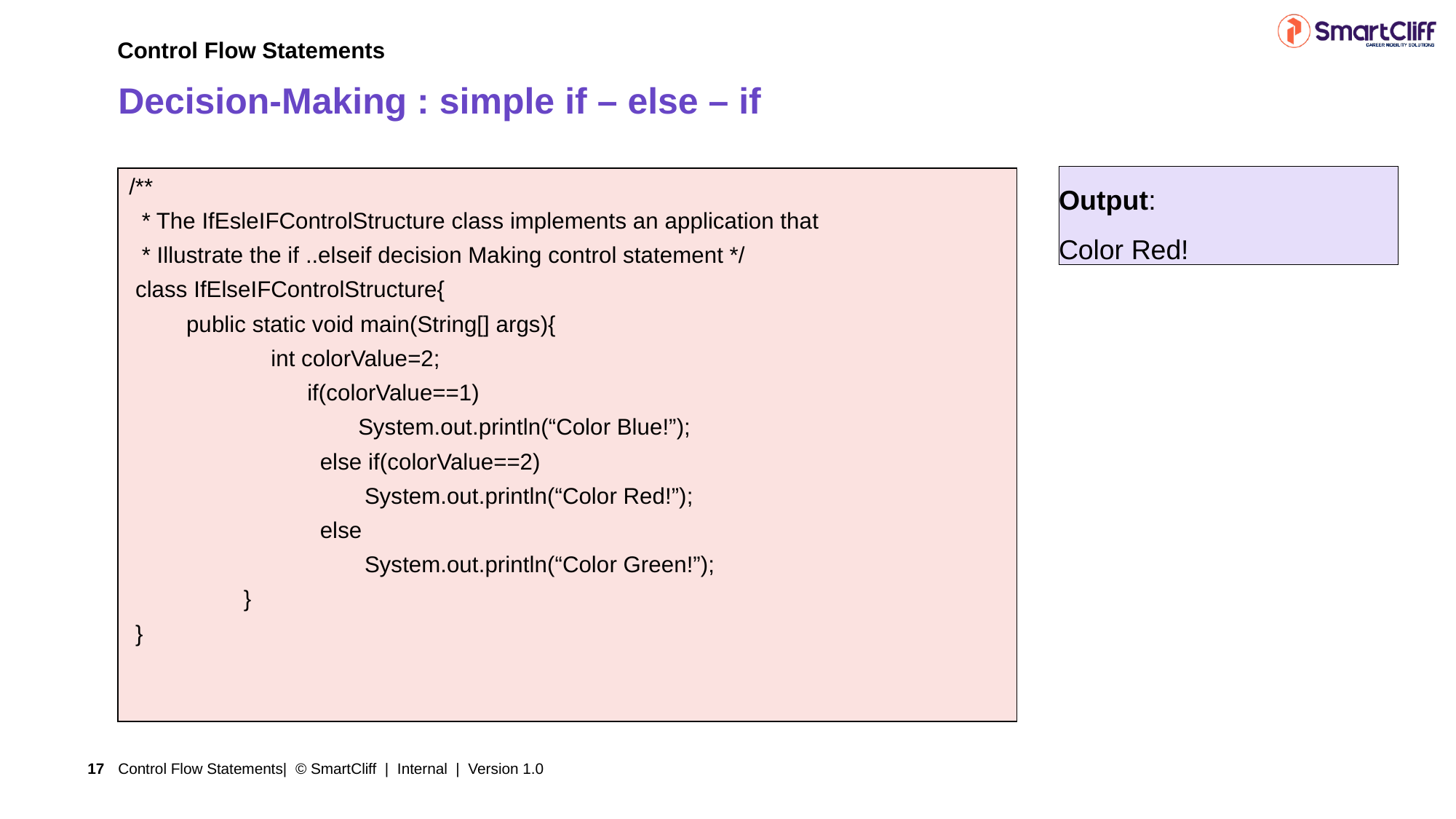

Control Flow Statements
# Decision-Making : simple if – else – if
Output:
Color Red!
| /\*\*   \* The IfEsleIFControlStructure class implements an application that  \* Illustrate the if ..elseif decision Making control statement \*/ class IfElseIFControlStructure{       public static void main(String[] args){          int colorValue=2; if(colorValue==1) System.out.println(“Color Blue!”); else if(colorValue==2) System.out.println(“Color Red!”); else System.out.println(“Color Green!”);  } } |
| --- |
Control Flow Statements|  © SmartCliff  |  Internal  |  Version 1.0
17